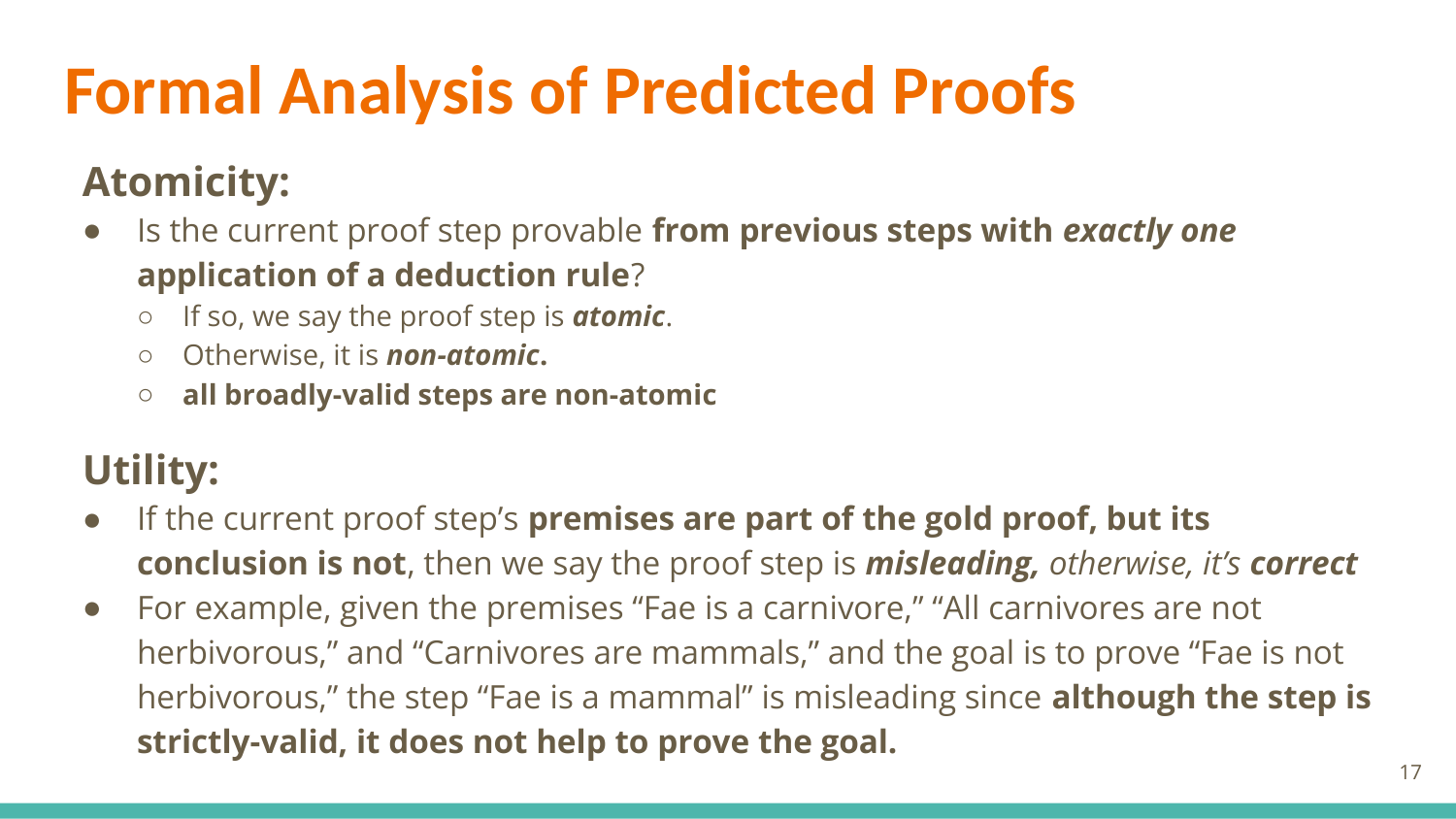

Formal Analysis of Predicted Proofs
Atomicity:
Is the current proof step provable from previous steps with exactly one application of a deduction rule?
If so, we say the proof step is atomic.
Otherwise, it is non-atomic.
all broadly-valid steps are non-atomic

Utility:
If the current proof step’s premises are part of the gold proof, but its conclusion is not, then we say the proof step is misleading, otherwise, it’s correct
For example, given the premises “Fae is a carnivore,” “All carnivores are not herbivorous,” and “Carnivores are mammals,” and the goal is to prove “Fae is not herbivorous,” the step “Fae is a mammal” is misleading since although the step is strictly-valid, it does not help to prove the goal.

17